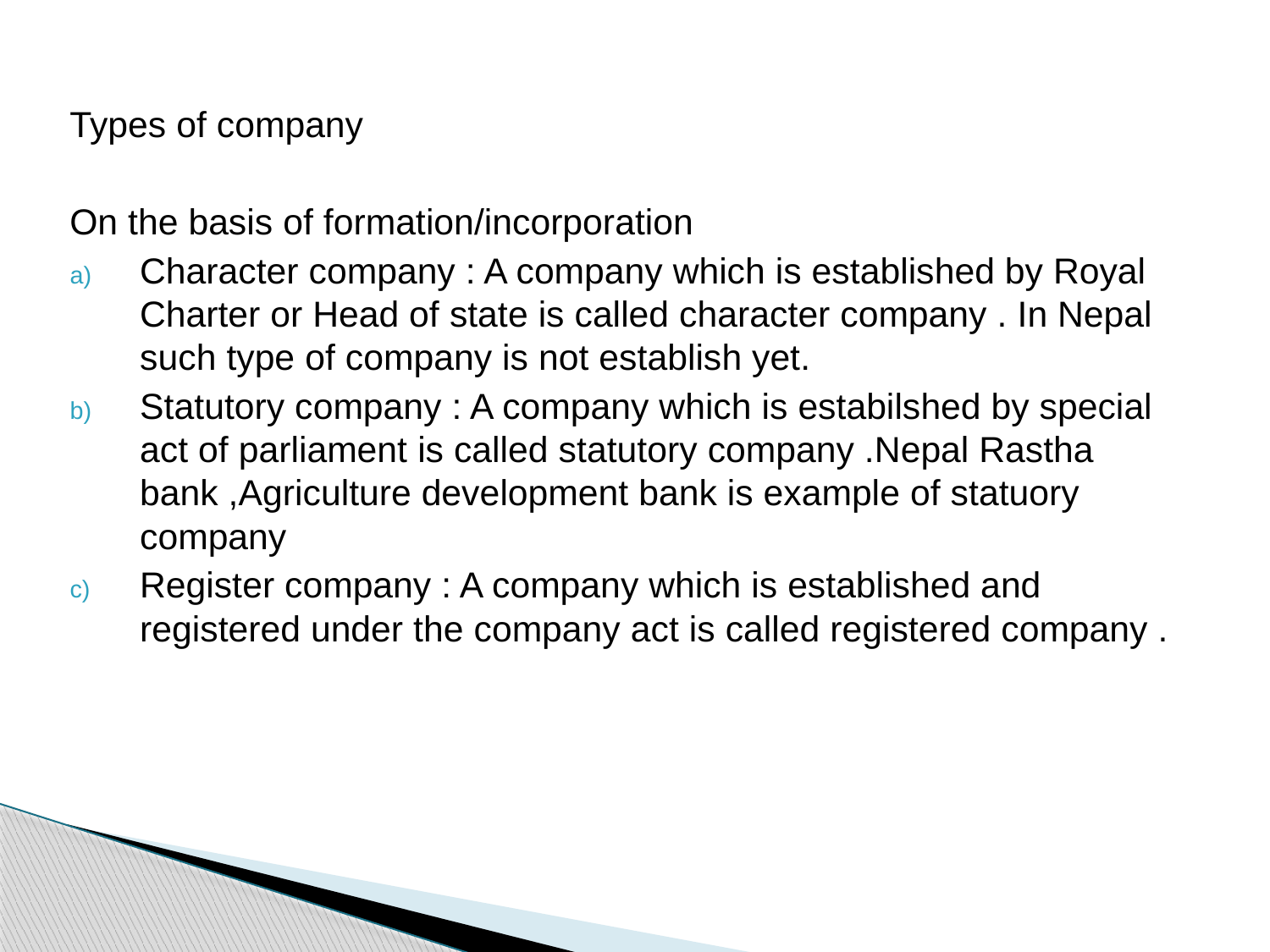

Types of company

On the basis of formation/incorporation
Character company : A company which is established by Royal Charter or Head of state is called character company . In Nepal such type of company is not establish yet.
Statutory company : A company which is estabilshed by special act of parliament is called statutory company .Nepal Rastha bank ,Agriculture development bank is example of statuory company
Register company : A company which is established and registered under the company act is called registered company .